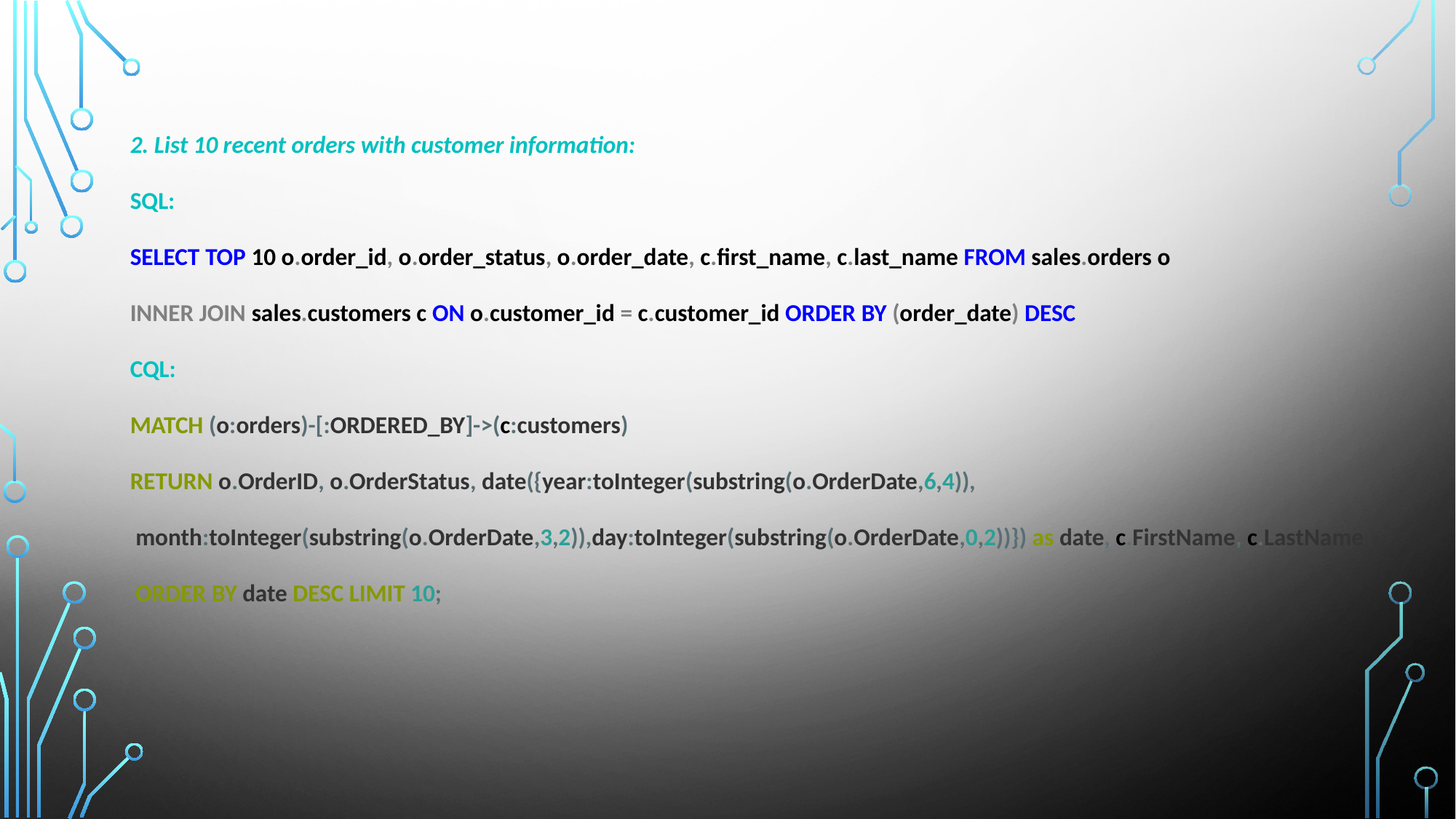

2. List 10 recent orders with customer information:
SQL:
SELECT TOP 10 o.order_id, o.order_status, o.order_date, c.first_name, c.last_name FROM sales.orders o
INNER JOIN sales.customers c ON o.customer_id = c.customer_id ORDER BY (order_date) DESC
CQL:
MATCH (o:orders)-[:ORDERED_BY]->(c:customers)
RETURN o.OrderID, o.OrderStatus, date({year:toInteger(substring(o.OrderDate,6,4)),
 month:toInteger(substring(o.OrderDate,3,2)),day:toInteger(substring(o.OrderDate,0,2))}) as date, c.FirstName, c.LastName
 ORDER BY date DESC LIMIT 10;